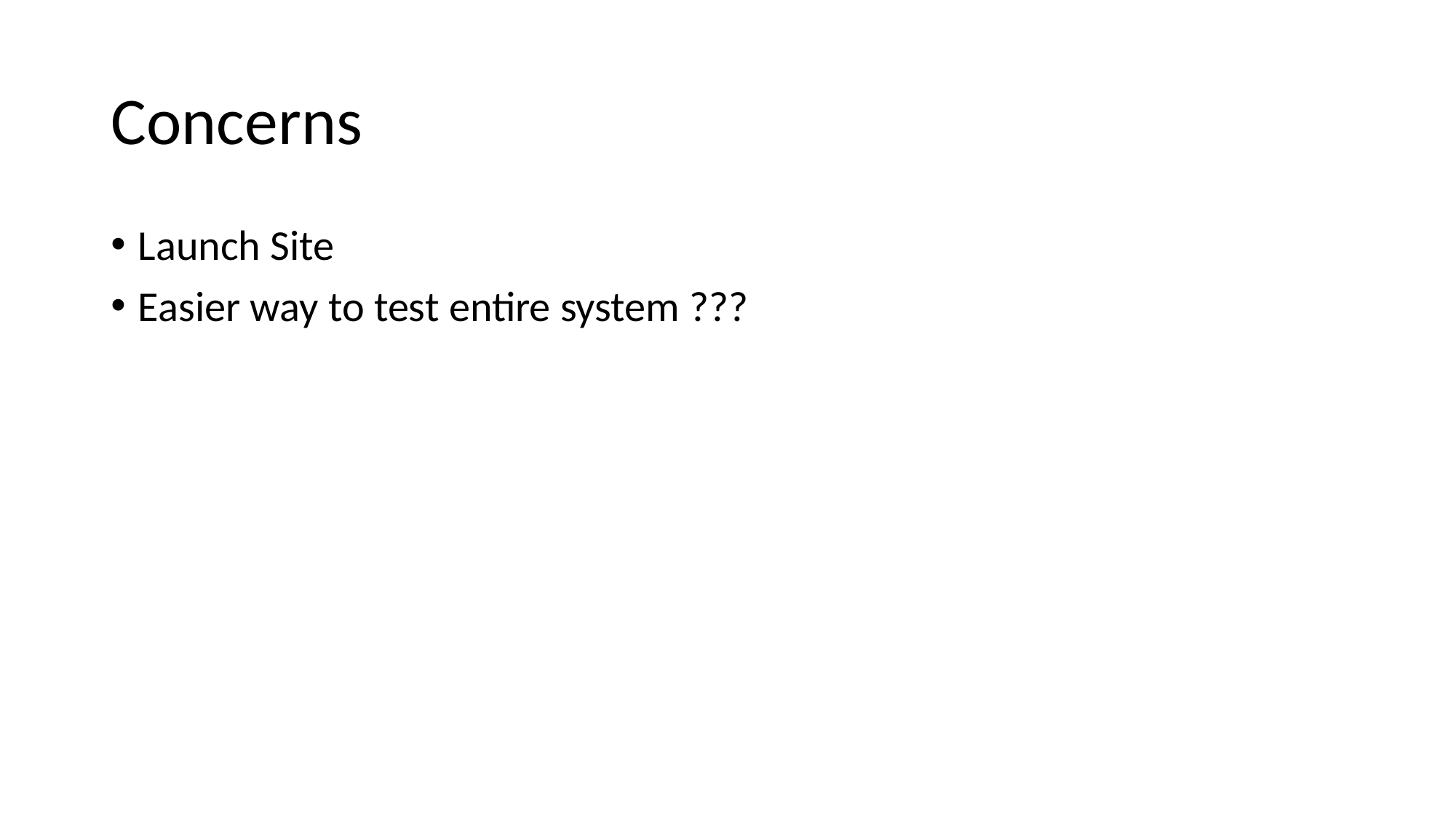

# Concerns
Launch Site
Easier way to test entire system ???